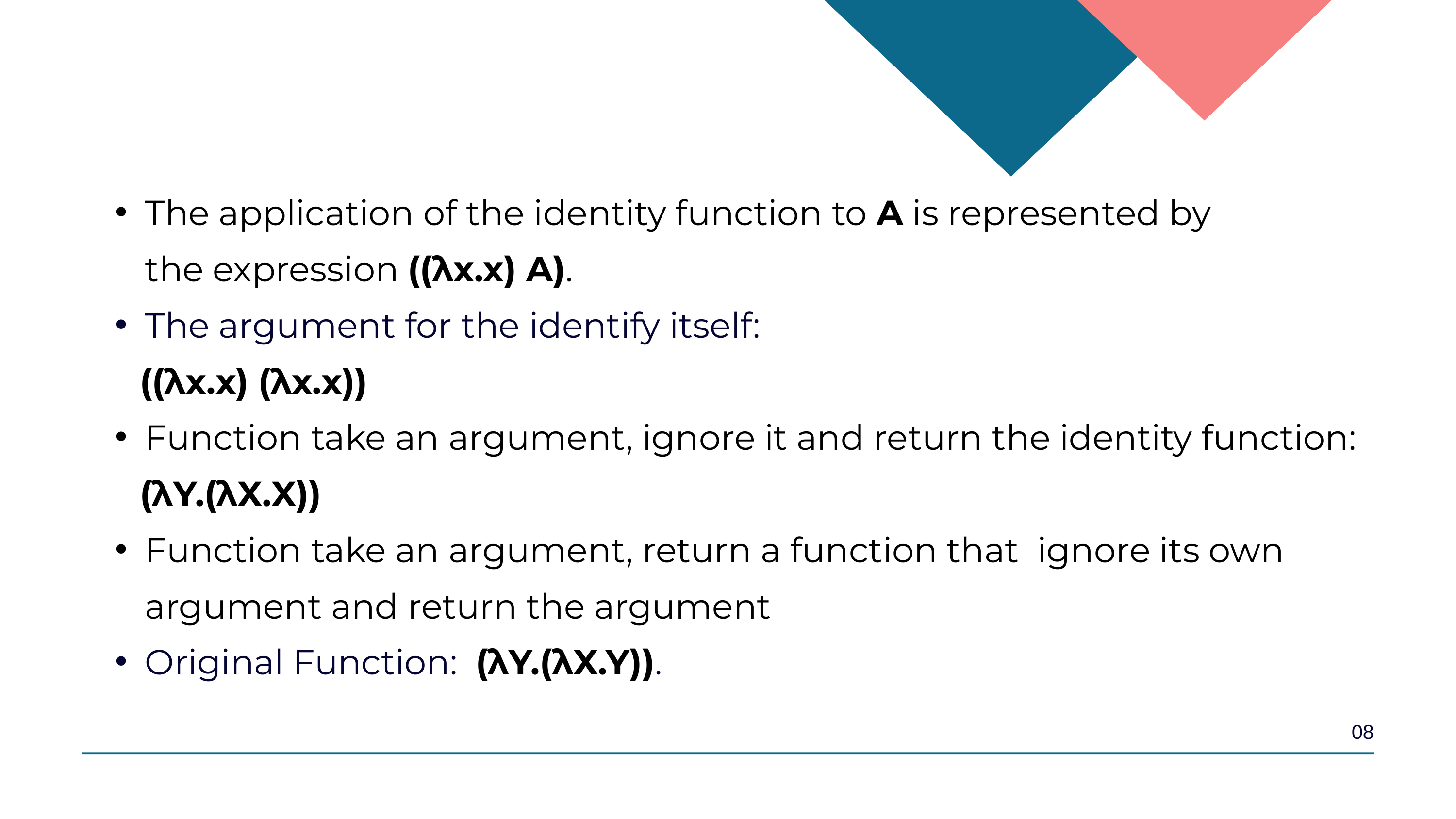

The application of the identity function to A is represented by the expression ((λx.x) A).
The argument for the identify itself:
      ((λx.x) (λx.x))
Function take an argument, ignore it and return the identity function:
      (λY.(λX.X))
Function take an argument, return a function that  ignore its own argument and return the argument
Original Function:  (λY.(λX.Y)).

08